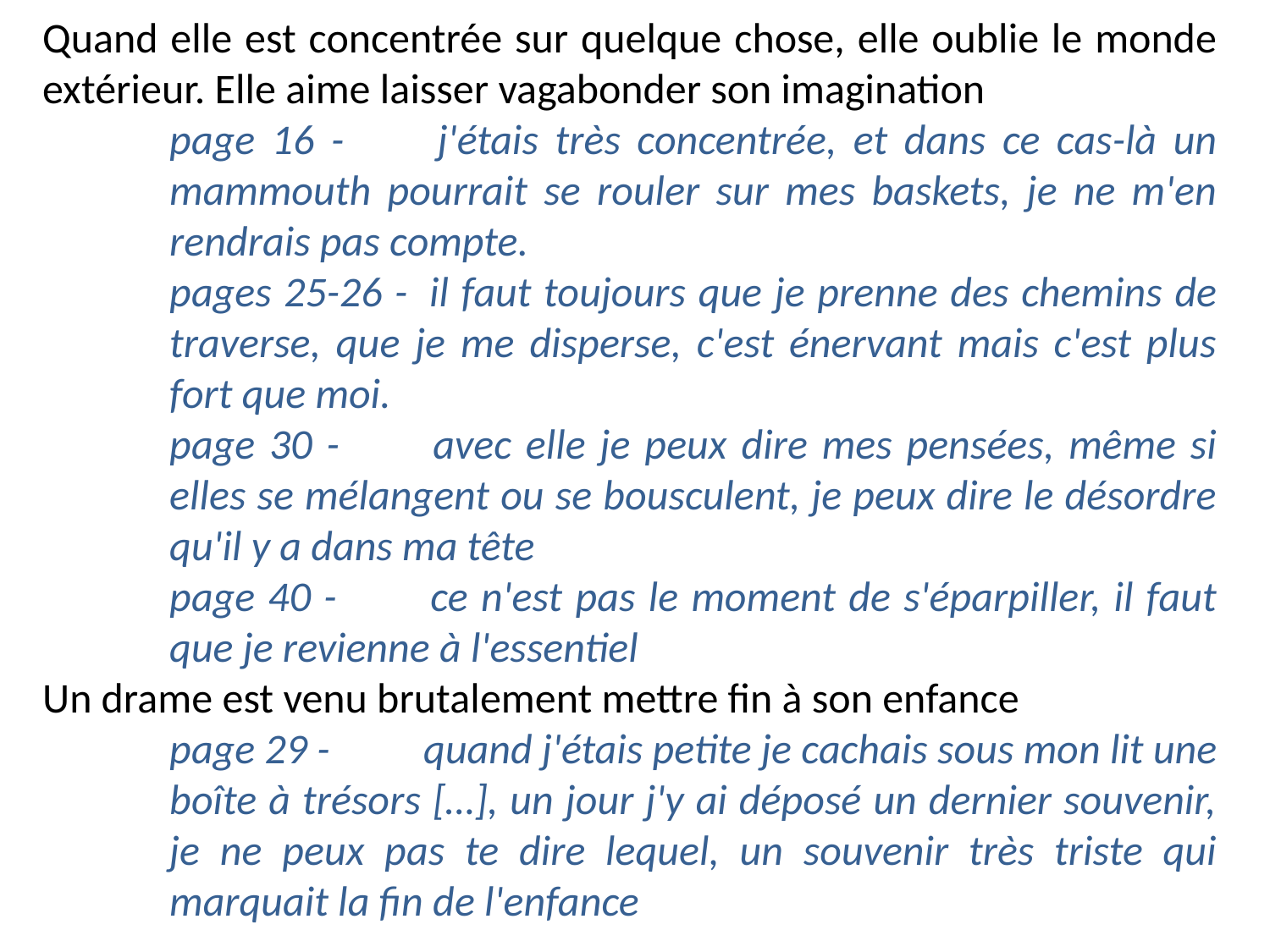

Quand elle est concentrée sur quelque chose, elle oublie le monde extérieur. Elle aime laisser vagabonder son imagination
page 16 -	j'étais très concentrée, et dans ce cas-là un mammouth pourrait se rouler sur mes baskets, je ne m'en rendrais pas compte.
pages 25-26 -	il faut toujours que je prenne des chemins de traverse, que je me disperse, c'est énervant mais c'est plus fort que moi.
page 30 -	avec elle je peux dire mes pensées, même si elles se mélangent ou se bousculent, je peux dire le désordre qu'il y a dans ma tête
page 40 -	ce n'est pas le moment de s'éparpiller, il faut que je revienne à l'essentiel
Un drame est venu brutalement mettre fin à son enfance
page 29 -	quand j'étais petite je cachais sous mon lit une boîte à trésors […], un jour j'y ai déposé un dernier souvenir, je ne peux pas te dire lequel, un souvenir très triste qui marquait la fin de l'enfance